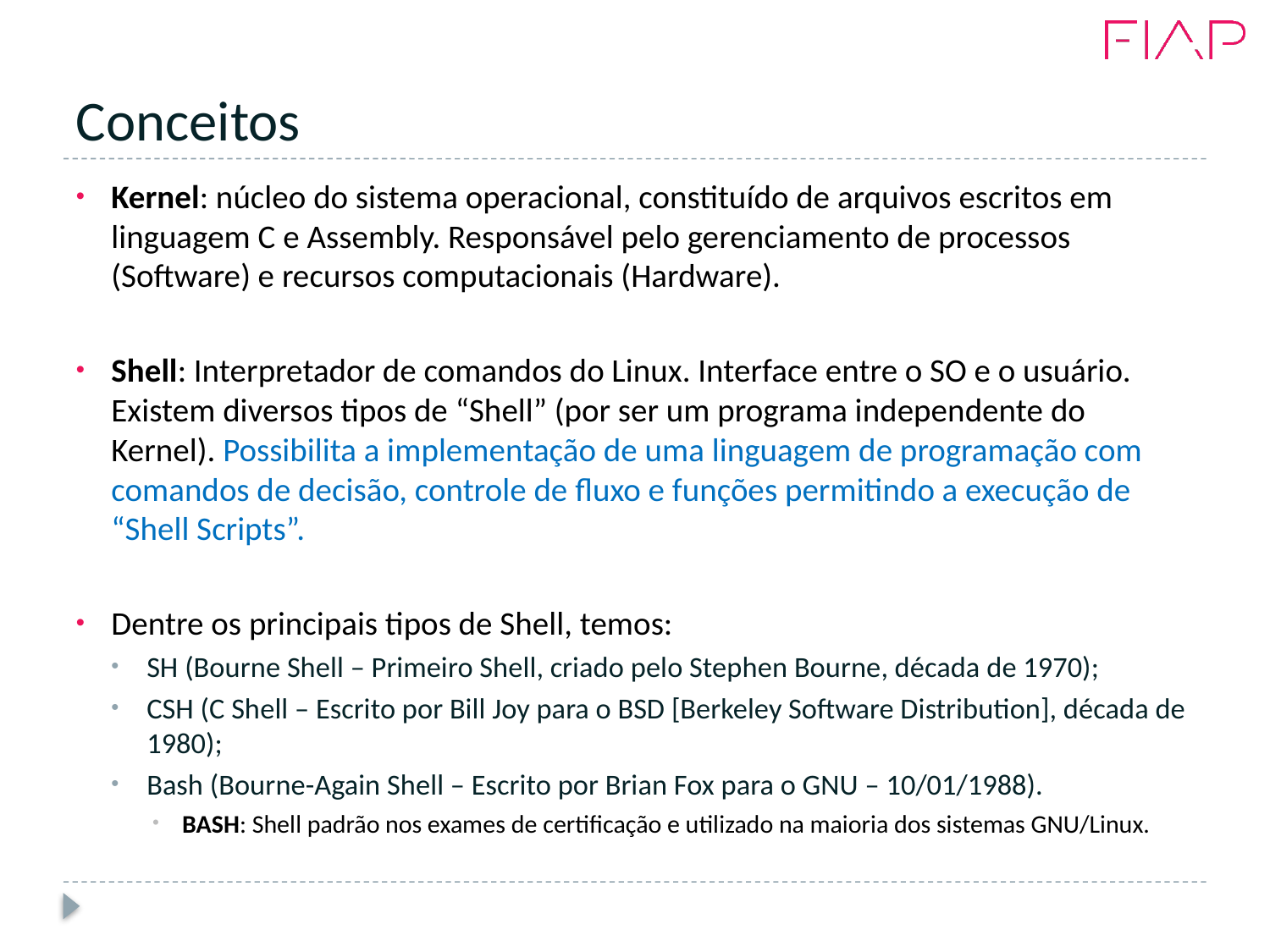

# Conceitos
Kernel: núcleo do sistema operacional, constituído de arquivos escritos em linguagem C e Assembly. Responsável pelo gerenciamento de processos (Software) e recursos computacionais (Hardware).

Shell: Interpretador de comandos do Linux. Interface entre o SO e o usuário. Existem diversos tipos de “Shell” (por ser um programa independente do Kernel). Possibilita a implementação de uma linguagem de programação com comandos de decisão, controle de fluxo e funções permitindo a execução de “Shell Scripts”.

Dentre os principais tipos de Shell, temos:
SH (Bourne Shell – Primeiro Shell, criado pelo Stephen Bourne, década de 1970);
CSH (C Shell – Escrito por Bill Joy para o BSD [Berkeley Software Distribution], década de 1980);
Bash (Bourne-Again Shell – Escrito por Brian Fox para o GNU – 10/01/1988).
BASH: Shell padrão nos exames de certificação e utilizado na maioria dos sistemas GNU/Linux.